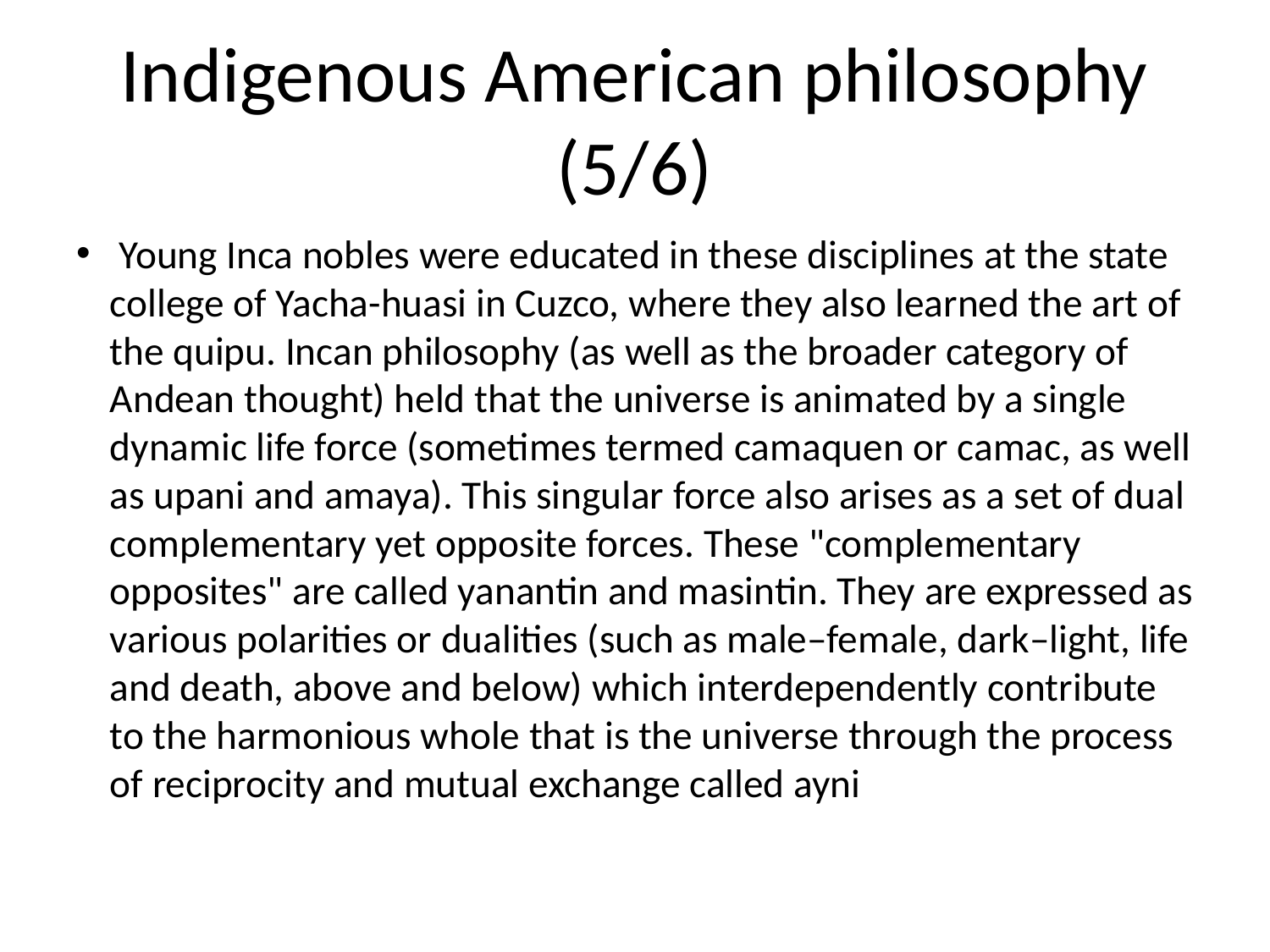

# Indigenous American philosophy (5/6)
 Young Inca nobles were educated in these disciplines at the state college of Yacha-huasi in Cuzco, where they also learned the art of the quipu. Incan philosophy (as well as the broader category of Andean thought) held that the universe is animated by a single dynamic life force (sometimes termed camaquen or camac, as well as upani and amaya). This singular force also arises as a set of dual complementary yet opposite forces. These "complementary opposites" are called yanantin and masintin. They are expressed as various polarities or dualities (such as male–female, dark–light, life and death, above and below) which interdependently contribute to the harmonious whole that is the universe through the process of reciprocity and mutual exchange called ayni